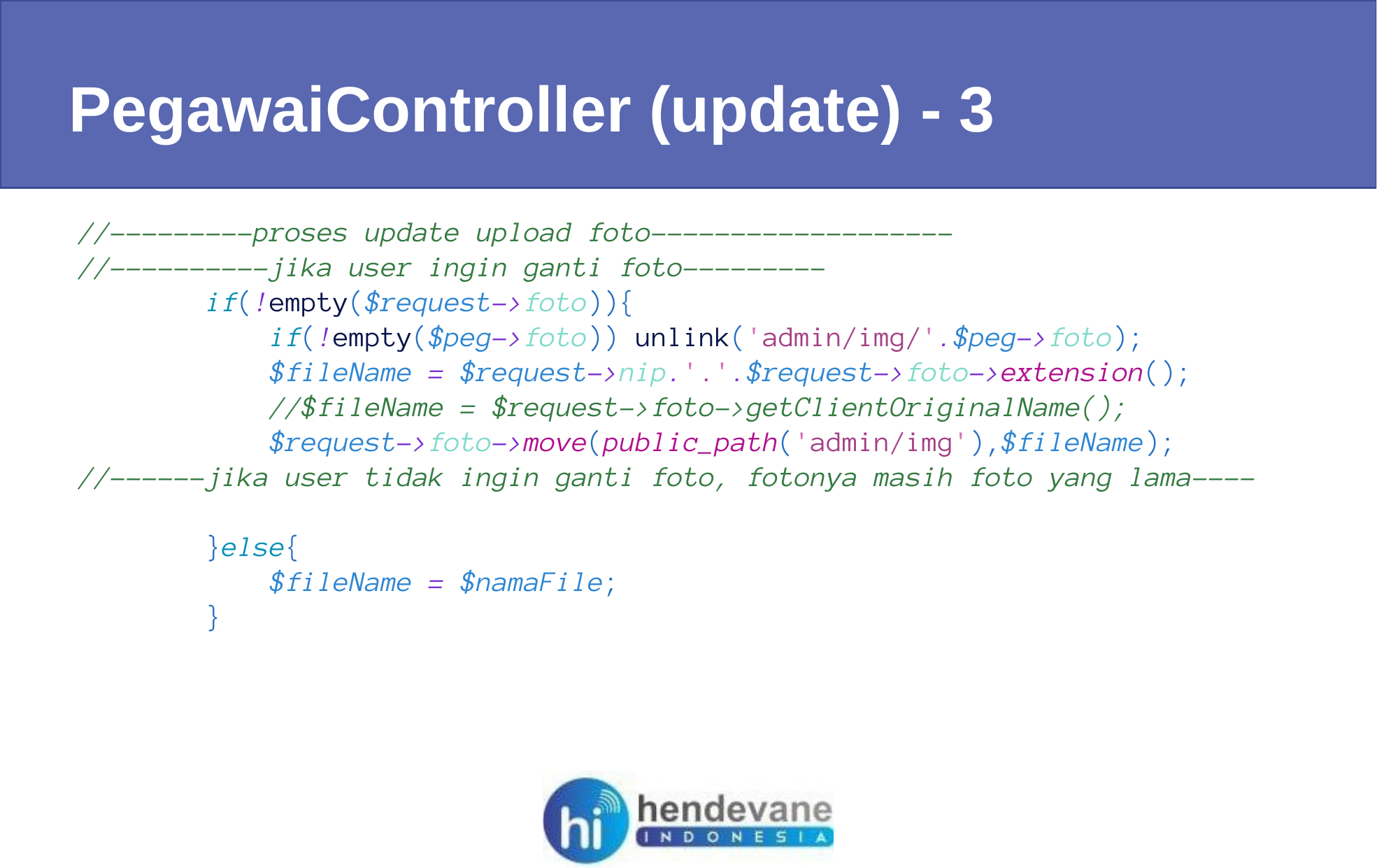

PegawaiController (update) - 3
//---------proses update upload foto-------------------
//----------jika user ingin ganti foto---------
        if(!empty($request->foto)){
            if(!empty($peg->foto)) unlink('admin/img/'.$peg->foto);
            $fileName = $request->nip.'.'.$request->foto->extension();
            //$fileName = $request->foto->getClientOriginalName();
            $request->foto->move(public_path('admin/img'),$fileName);
//------jika user tidak ingin ganti foto, fotonya masih foto yang lama----
        }else{
            $fileName = $namaFile;
        }